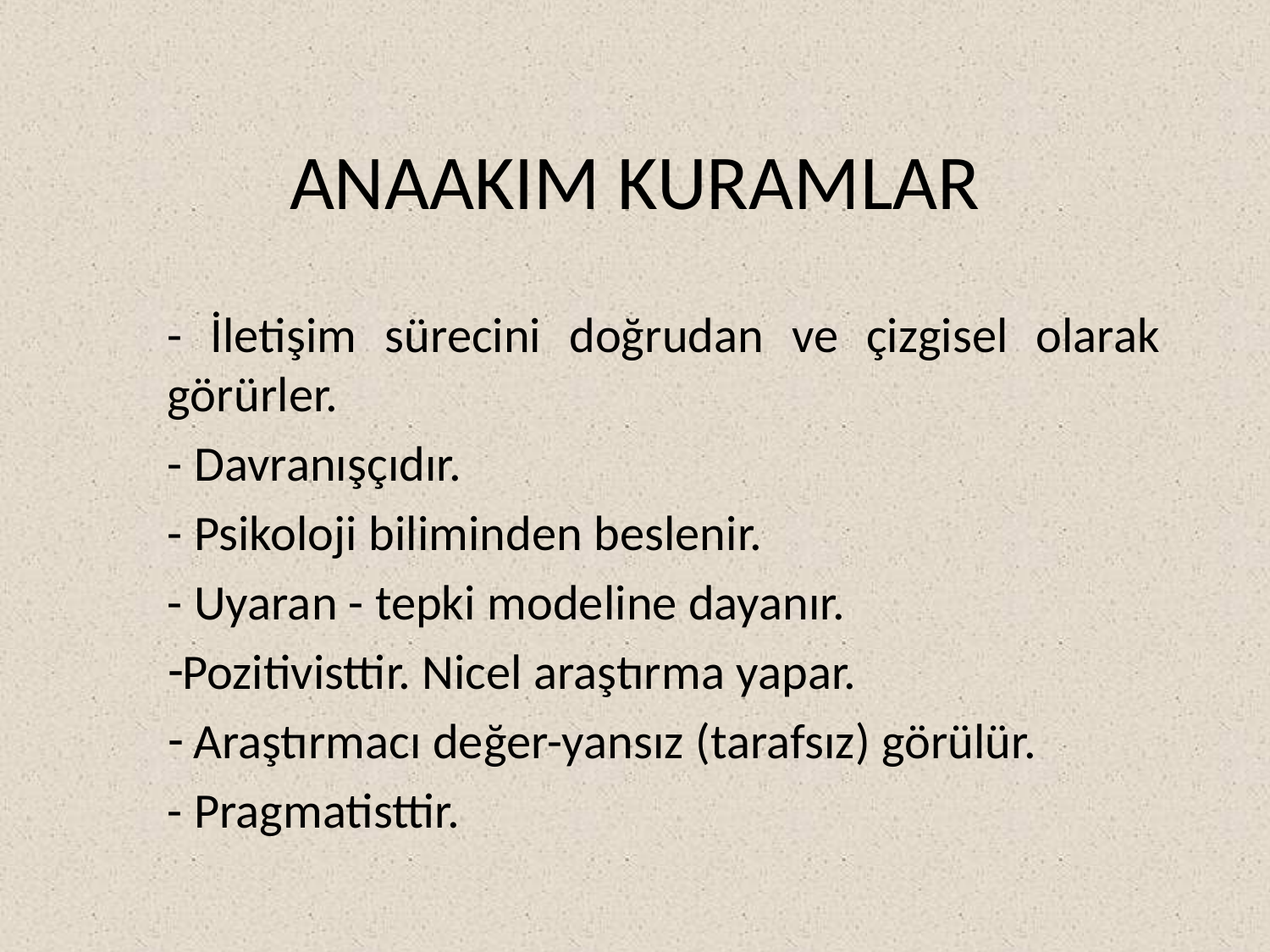

# ANAAKIM KURAMLAR
- İletişim sürecini doğrudan ve çizgisel olarak görürler.
- Davranışçıdır.
- Psikoloji biliminden beslenir.
- Uyaran - tepki modeline dayanır.
Pozitivisttir. Nicel araştırma yapar.
 Araştırmacı değer-yansız (tarafsız) görülür.
- Pragmatisttir.